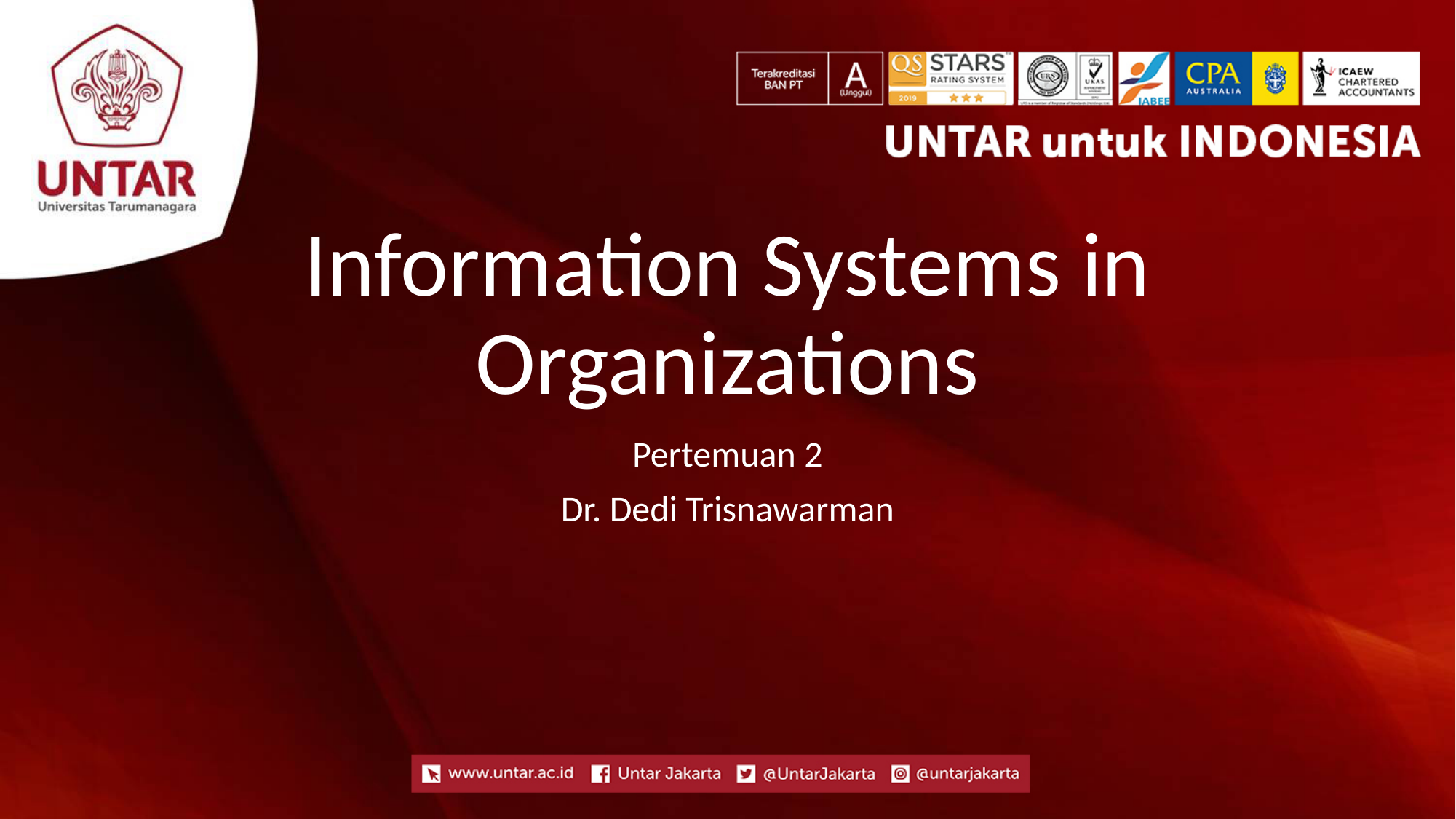

# Information Systems in Organizations
Pertemuan 2
Dr. Dedi Trisnawarman